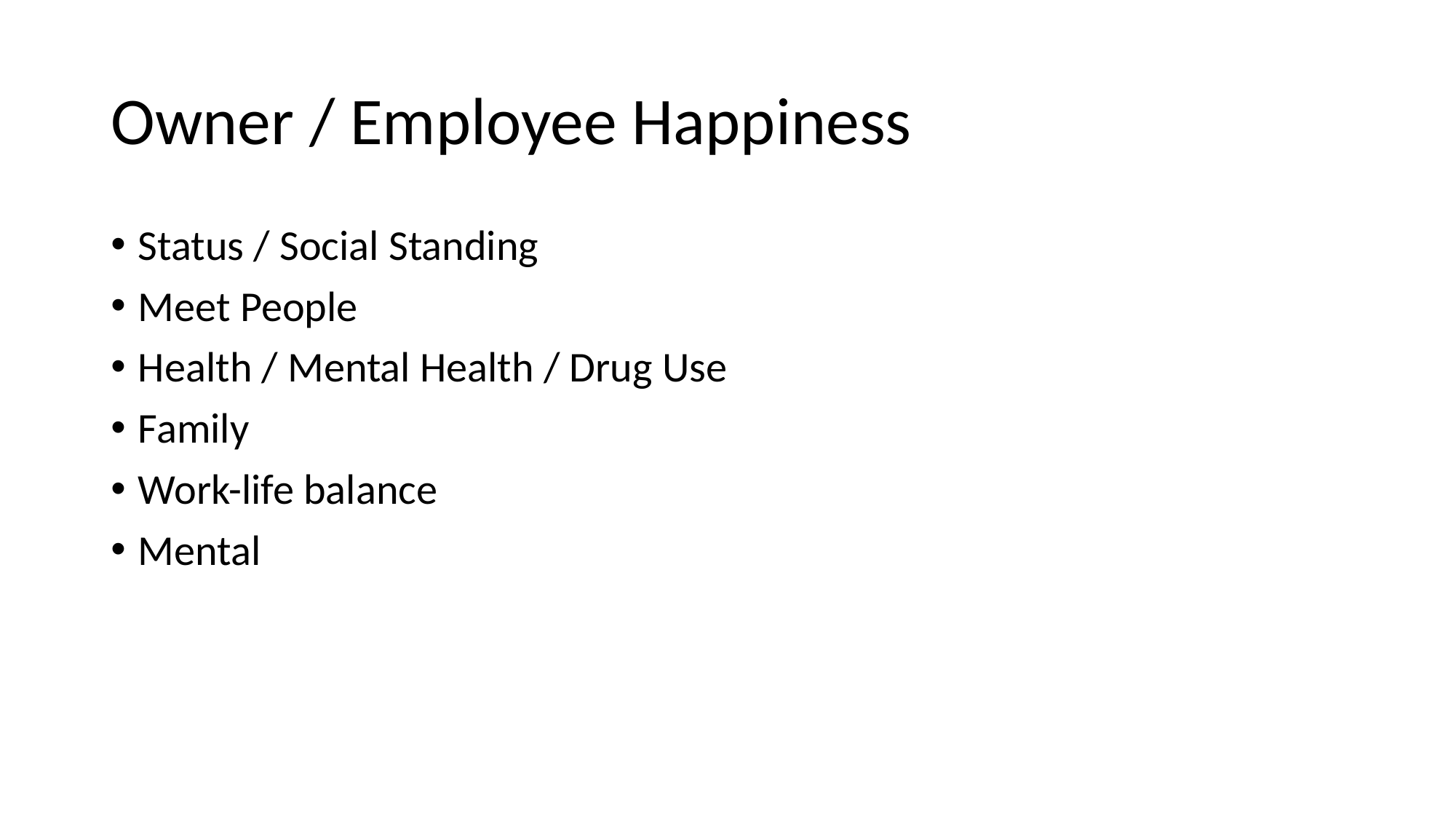

# Owner / Employee Happiness
Status / Social Standing
Meet People
Health / Mental Health / Drug Use
Family
Work-life balance
Mental